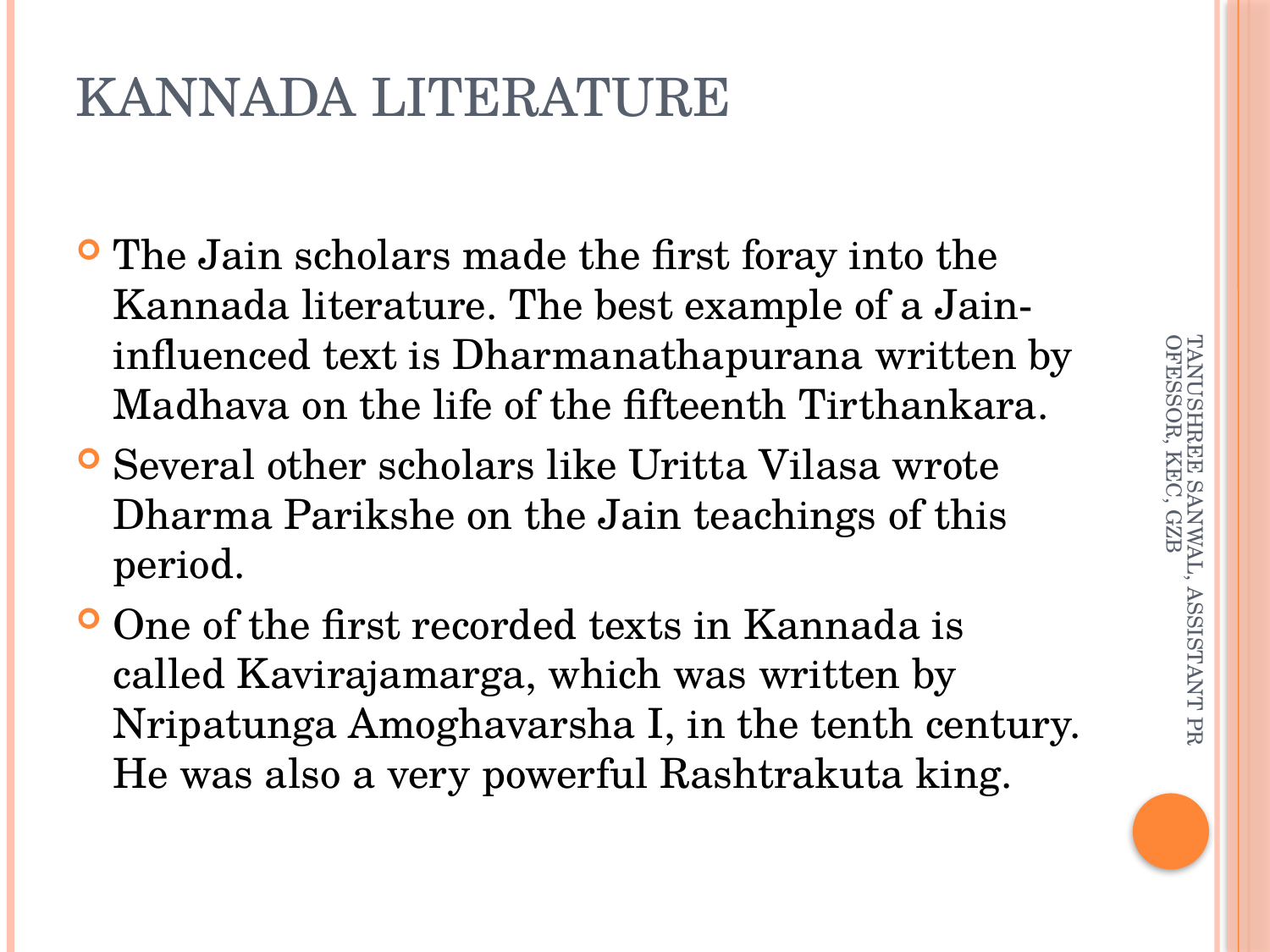

# Kannada Literature
The Jain scholars made the first foray into the Kannada literature. The best example of a Jain-influenced text is Dharmanathapurana written by Madhava on the life of the fifteenth Tirthankara.
Several other scholars like Uritta Vilasa wrote Dharma Parikshe on the Jain teachings of this period.
One of the first recorded texts in Kannada is called Kavirajamarga, which was written by Nripatunga Amoghavarsha I, in the tenth century. He was also a very powerful Rashtrakuta king.
TANUSHREE SANWAL, ASSISTANT PROFESSOR, KEC, GZB